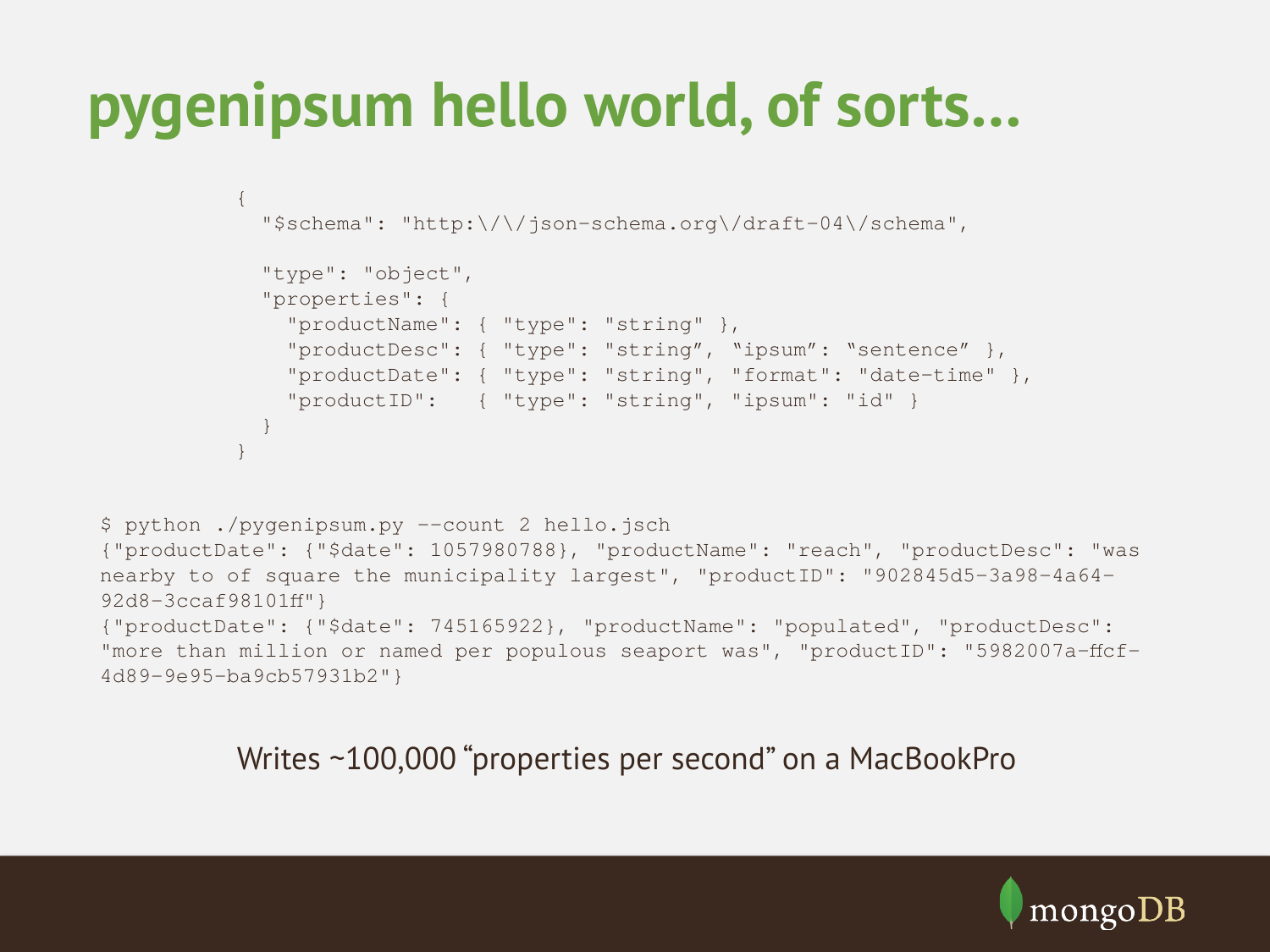

# pygenipsum hello world, of sorts…
{
  "$schema": "http:\/\/json-schema.org\/draft-04\/schema",

  "type": "object",
  "properties": {
    "productName": { "type": "string" },
    "productDesc": { "type": "string”, “ipsum”: “sentence” },
    "productDate": { "type": "string", "format": "date-time" },
    "productID":   { "type": "string", "ipsum": "id" }
  }
}
$ python ./pygenipsum.py --count 2 hello.jsch
{"productDate": {"$date": 1057980788}, "productName": "reach", "productDesc": "was nearby to of square the municipality largest", "productID": "902845d5-3a98-4a64-92d8-3ccaf98101ff"}
{"productDate": {"$date": 745165922}, "productName": "populated", "productDesc": "more than million or named per populous seaport was", "productID": "5982007a-ffcf-4d89-9e95-ba9cb57931b2"}

Writes ~100,000 “properties per second” on a MacBookPro